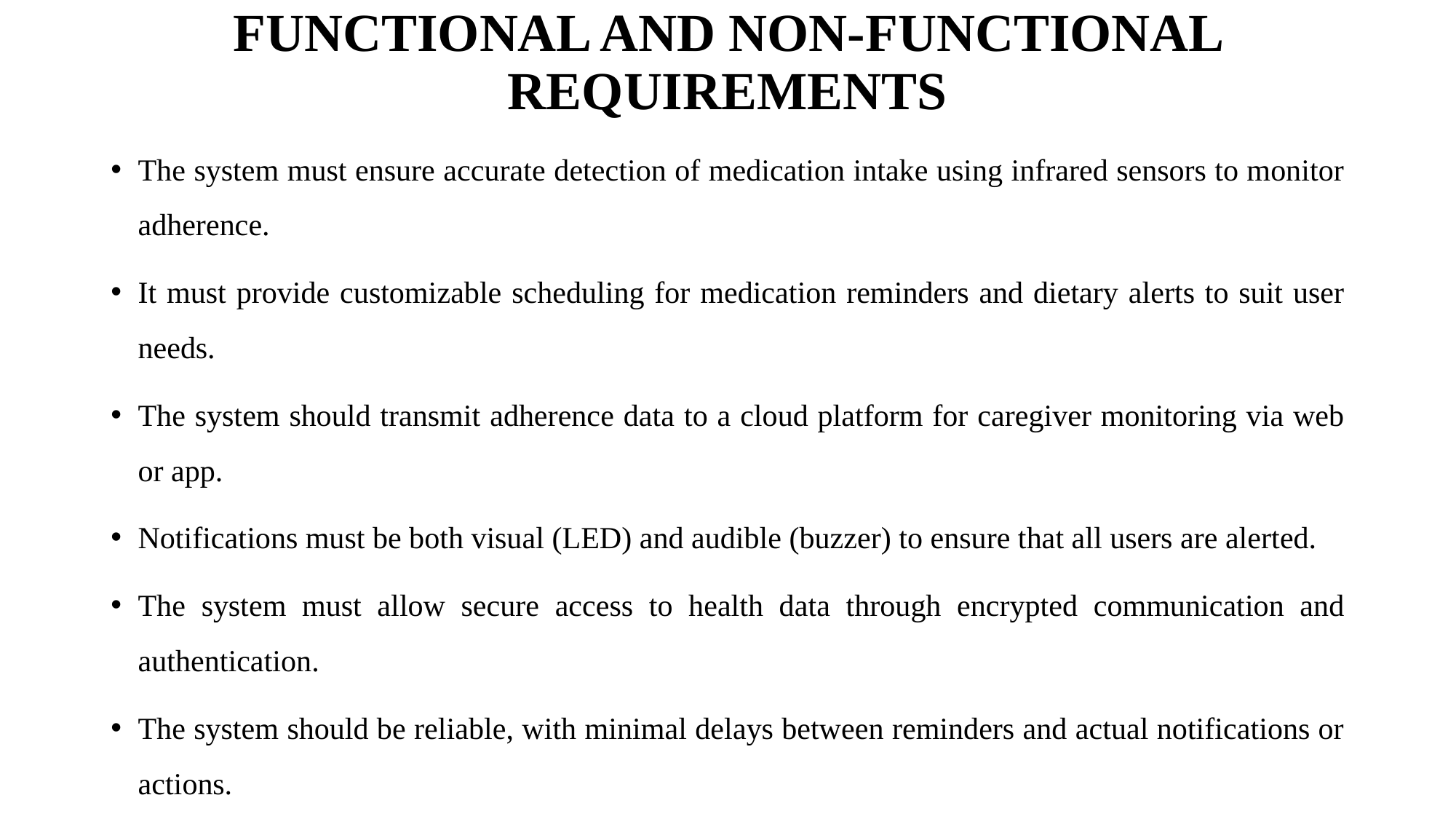

# FUNCTIONAL AND NON-FUNCTIONAL REQUIREMENTS
The system must ensure accurate detection of medication intake using infrared sensors to monitor adherence.
It must provide customizable scheduling for medication reminders and dietary alerts to suit user needs.
The system should transmit adherence data to a cloud platform for caregiver monitoring via web or app.
Notifications must be both visual (LED) and audible (buzzer) to ensure that all users are alerted.
The system must allow secure access to health data through encrypted communication and authentication.
The system should be reliable, with minimal delays between reminders and actual notifications or actions.